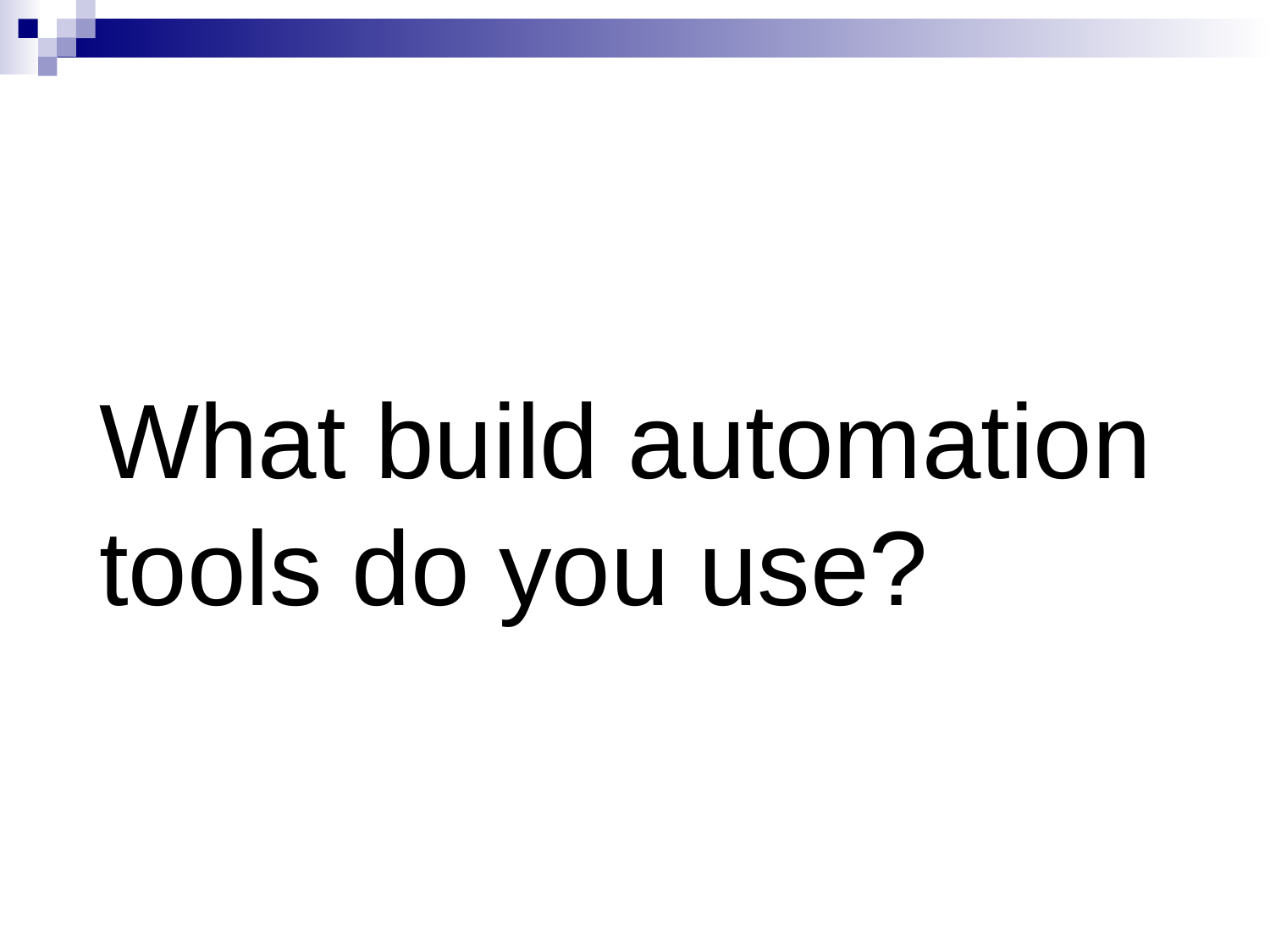

# What build automation tools do you use?